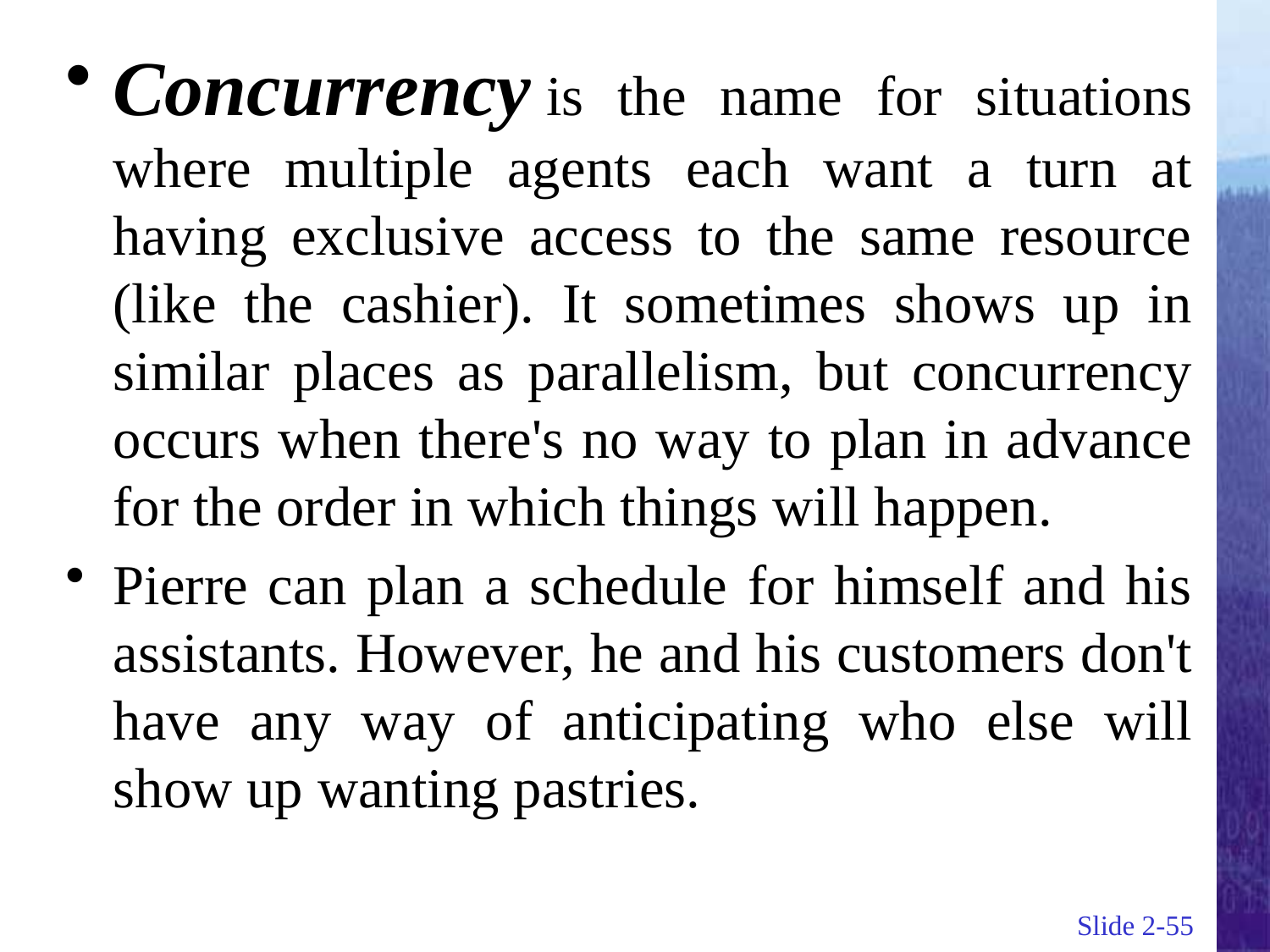

Concurrency is the name for situations where multiple agents each want a turn at having exclusive access to the same resource (like the cashier). It sometimes shows up in similar places as parallelism, but concurrency occurs when there's no way to plan in advance for the order in which things will happen.
Pierre can plan a schedule for himself and his assistants. However, he and his customers don't have any way of anticipating who else will show up wanting pastries.